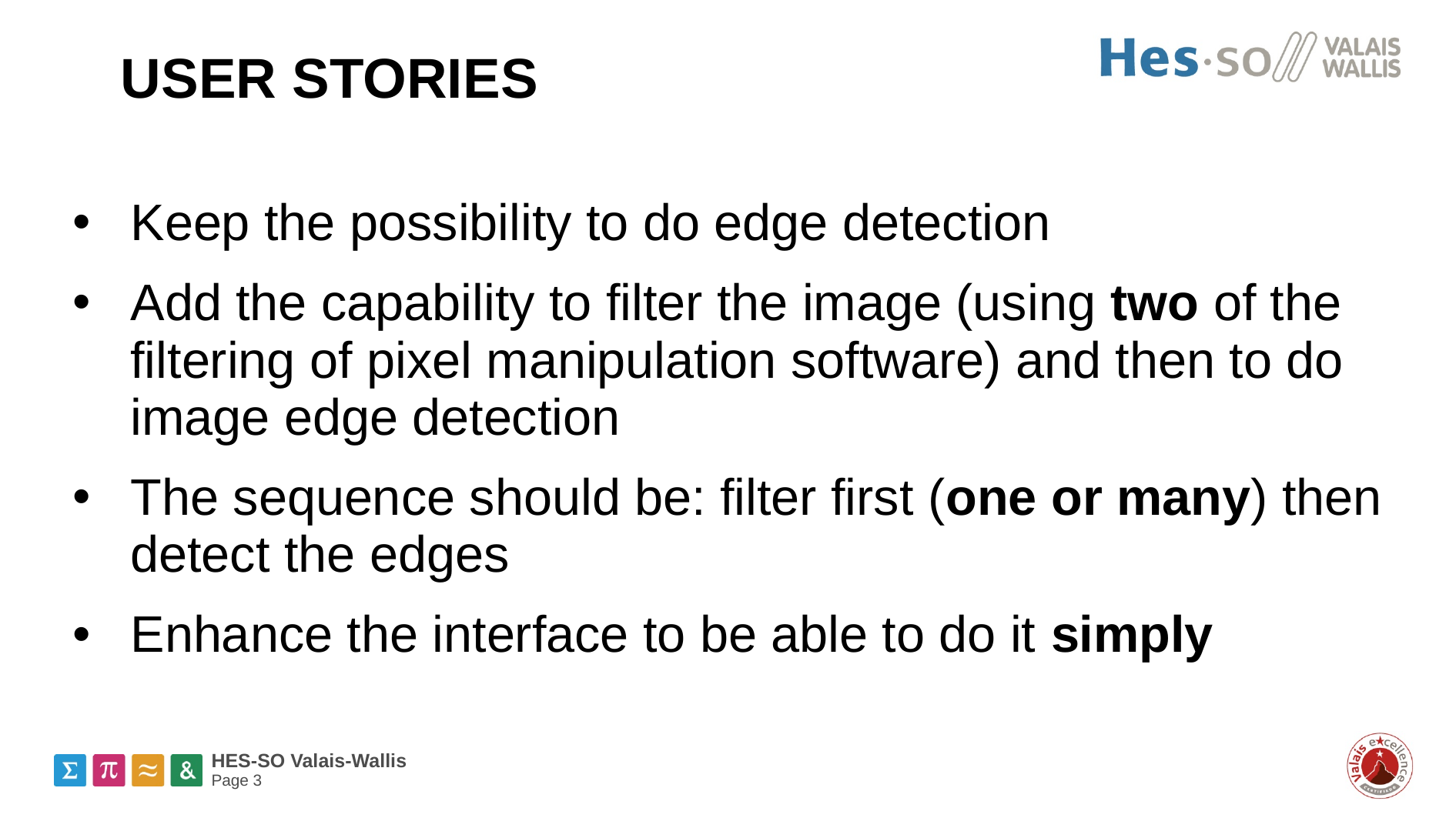

USER STORIES
Keep the possibility to do edge detection
Add the capability to filter the image (using two of the filtering of pixel manipulation software) and then to do image edge detection
The sequence should be: filter first (one or many) then detect the edges
Enhance the interface to be able to do it simply